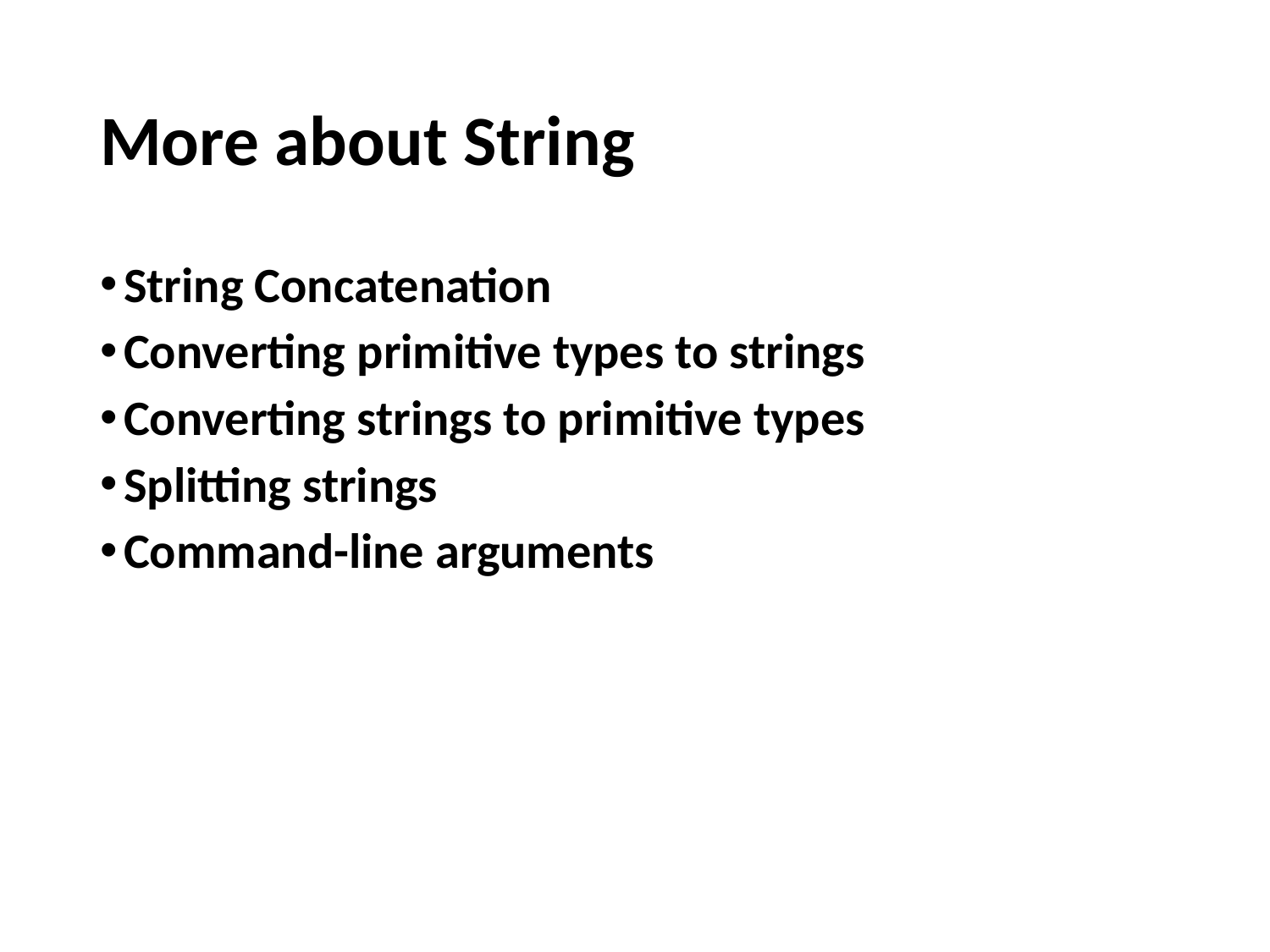

# More about String
String Concatenation
Converting primitive types to strings
Converting strings to primitive types
Splitting strings
Command-line arguments